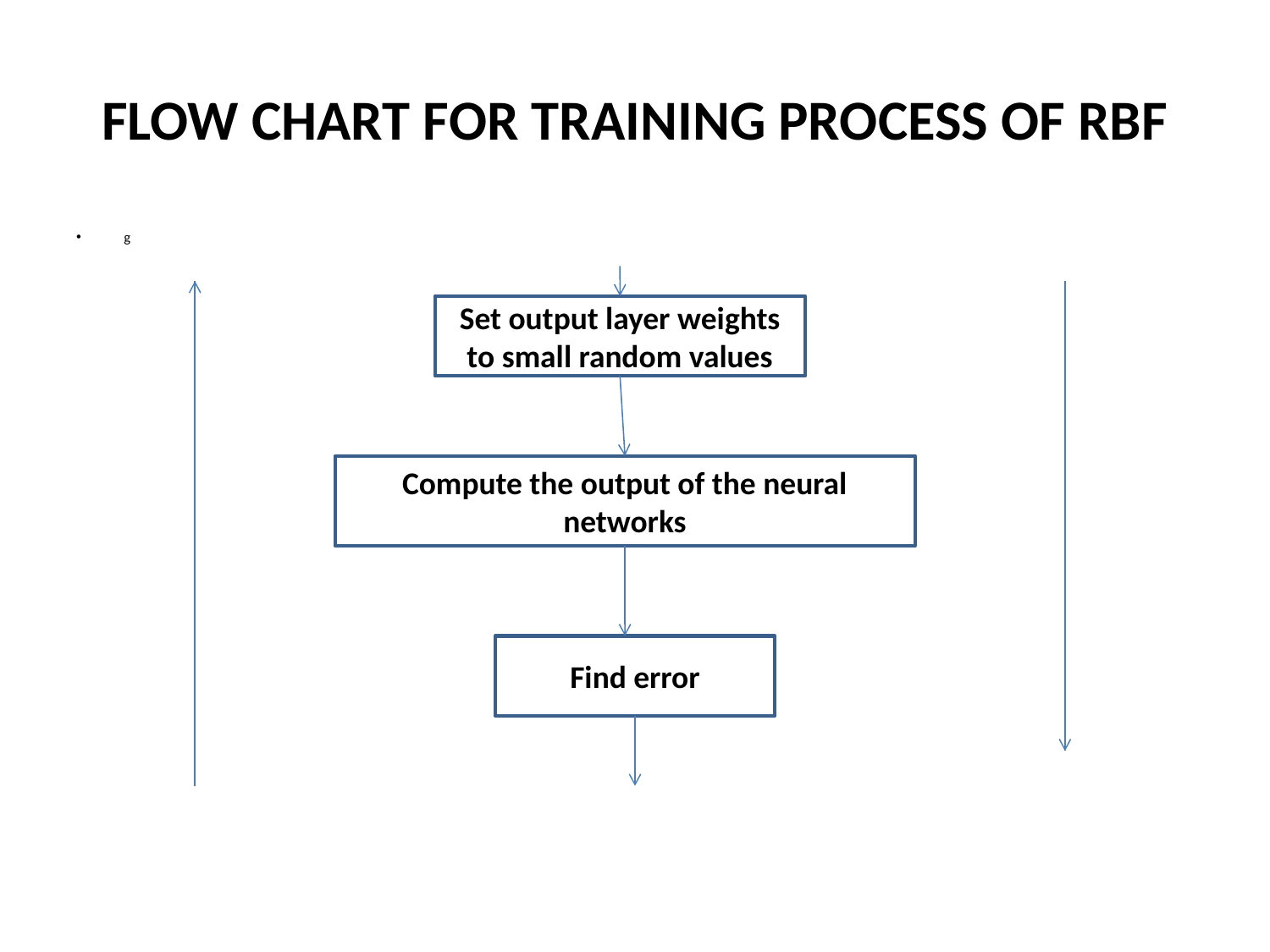

# FLOW CHART FOR TRAINING PROCESS OF RBF
g
Set output layer weights to small random values
Compute the output of the neural networks
Find error